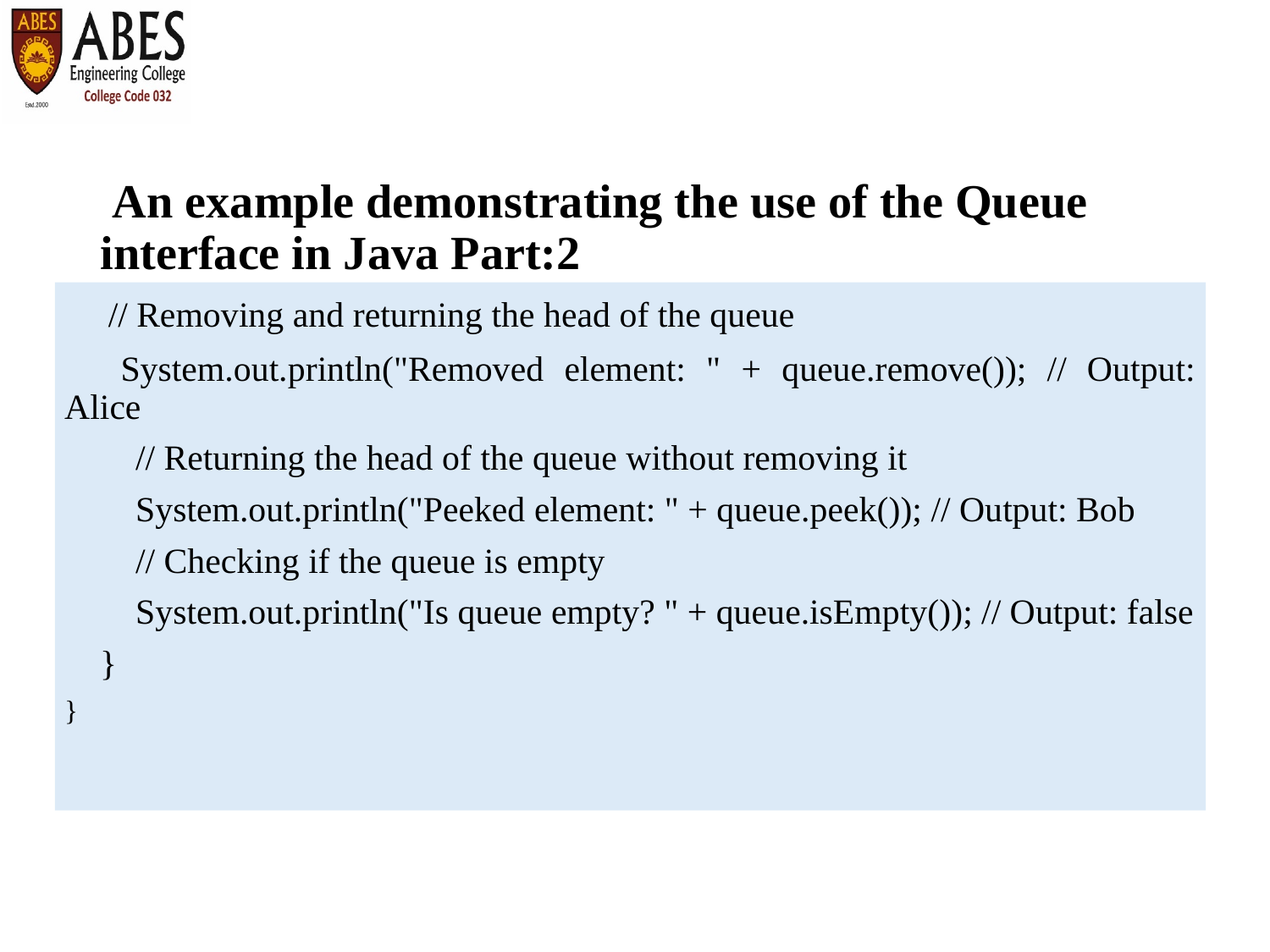

# An example demonstrating the use of the Queue interface in Java Part:2
    // Removing and returning the head of the queue
     System.out.println("Removed element: " + queue.remove()); // Output: Alice
        // Returning the head of the queue without removing it
        System.out.println("Peeked element: " + queue.peek()); // Output: Bob
        // Checking if the queue is empty
        System.out.println("Is queue empty? " + queue.isEmpty()); // Output: false
    }
}